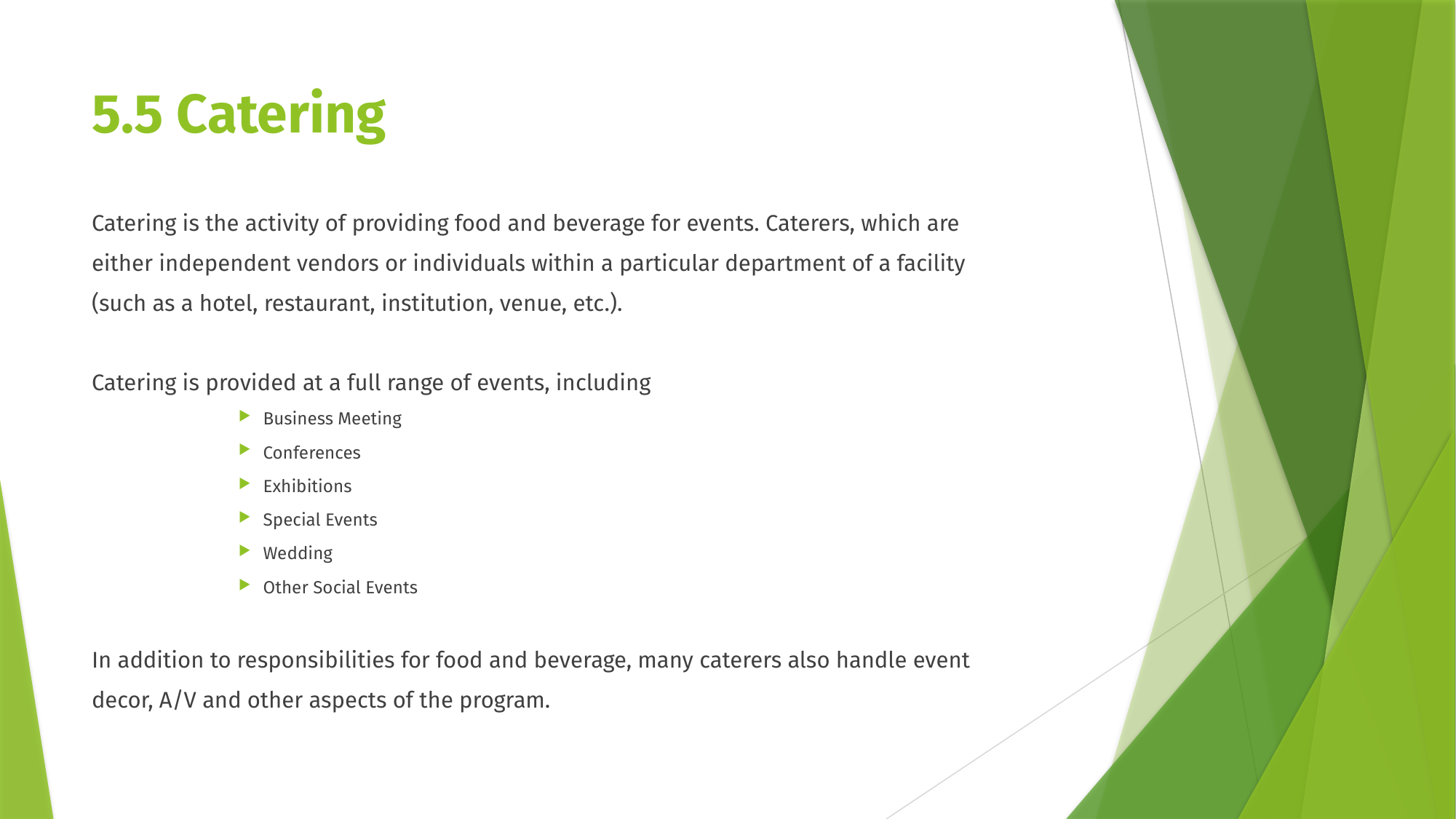

# 5.5 Catering
Catering is the activity of providing food and beverage for events. Caterers, which are
either independent vendors or individuals within a particular department of a facility
(such as a hotel, restaurant, institution, venue, etc.).

Catering is provided at a full range of events, including
Business Meeting
Conferences
Exhibitions
Special Events
Wedding
Other Social Events

In addition to responsibilities for food and beverage, many caterers also handle event
decor, A/V and other aspects of the program.